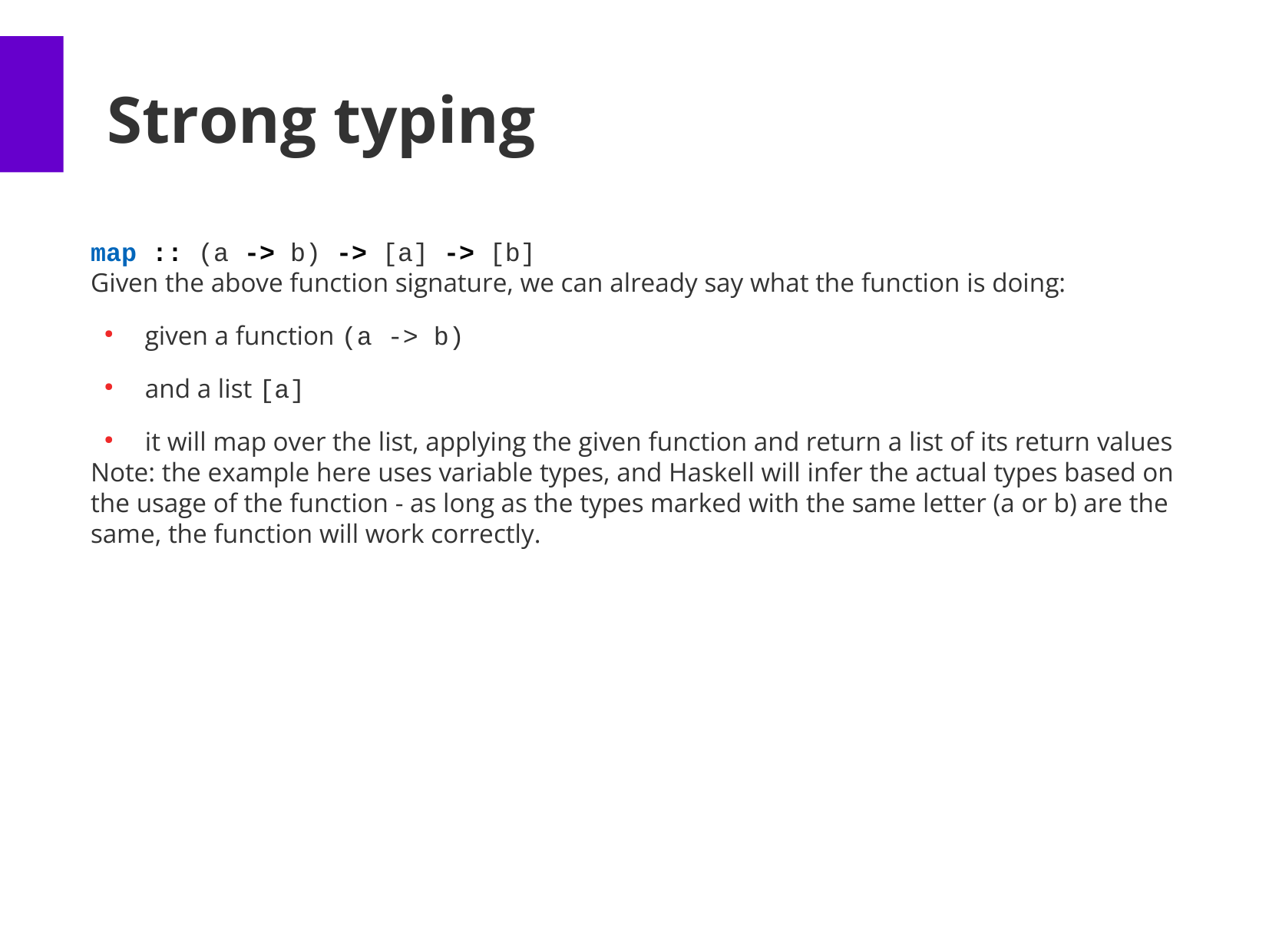

Strong typing
map :: (a -> b) -> [a] -> [b]
Given the above function signature, we can already say what the function is doing:
given a function (a -> b)
and a list [a]
it will map over the list, applying the given function and return a list of its return values
Note: the example here uses variable types, and Haskell will infer the actual types based on the usage of the function - as long as the types marked with the same letter (a or b) are the same, the function will work correctly.